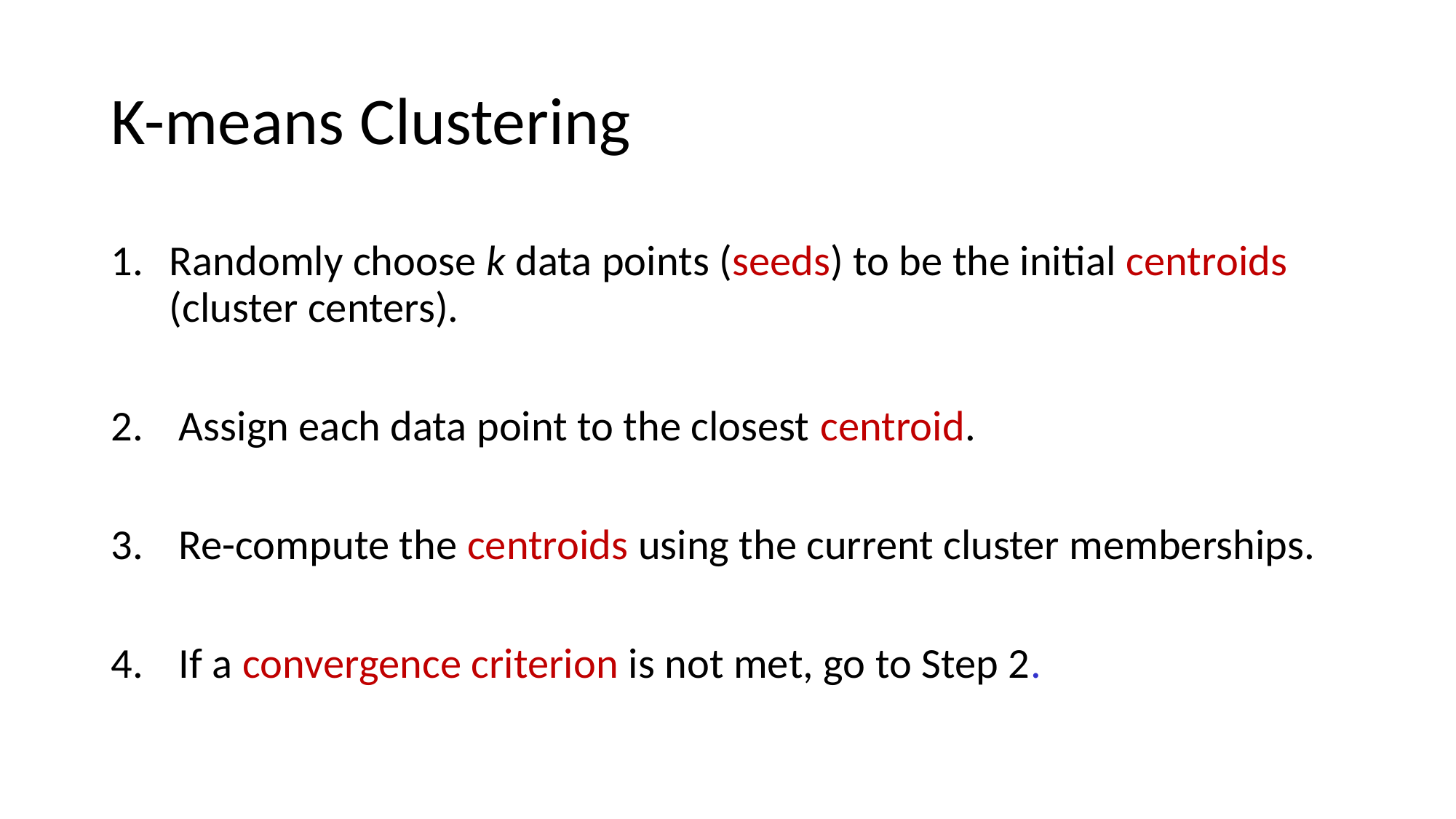

# K-means Clustering
Randomly choose k data points (seeds) to be the initial centroids (cluster centers).

 Assign each data point to the closest centroid.

 Re-compute the centroids using the current cluster memberships.

 If a convergence criterion is not met, go to Step 2.